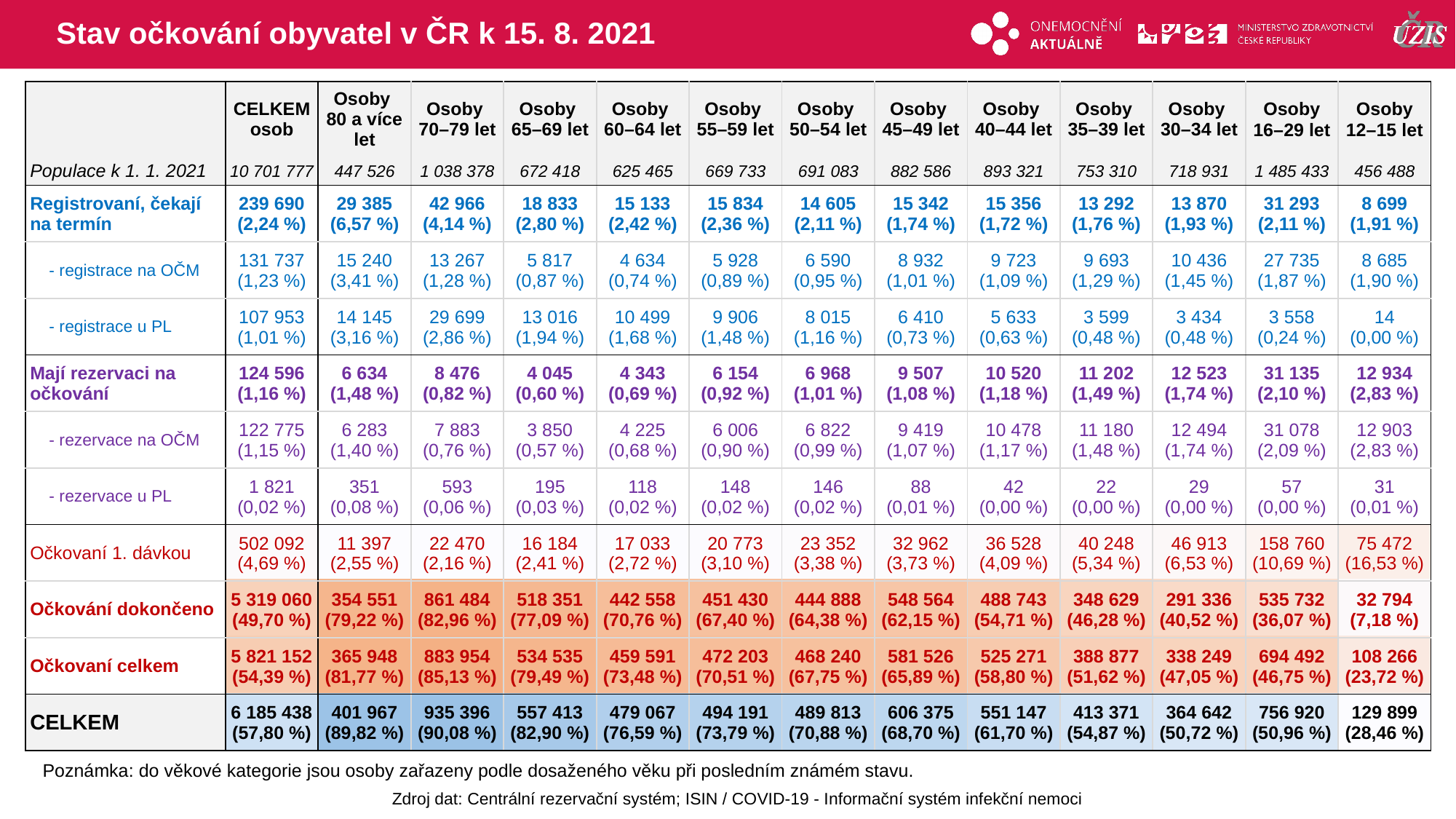

# Stav očkování obyvatel v ČR k 15. 8. 2021
|  | CELKEM osob | Osoby 80 a více let | Osoby 70–79 let | Osoby 65–69 let | Osoby 60–64 let | Osoby 55–59 let | Osoby 50–54 let | Osoby 45–49 let | Osoby 40–44 let | Osoby 35–39 let | Osoby 30–34 let | Osoby 16–29 let | Osoby 12–15 let |
| --- | --- | --- | --- | --- | --- | --- | --- | --- | --- | --- | --- | --- | --- |
| Populace k 1. 1. 2021 | 10 701 777 | 447 526 | 1 038 378 | 672 418 | 625 465 | 669 733 | 691 083 | 882 586 | 893 321 | 753 310 | 718 931 | 1 485 433 | 456 488 |
| Registrovaní, čekají na termín | 239 690 (2,24 %) | 29 385 (6,57 %) | 42 966 (4,14 %) | 18 833 (2,80 %) | 15 133 (2,42 %) | 15 834 (2,36 %) | 14 605 (2,11 %) | 15 342 (1,74 %) | 15 356 (1,72 %) | 13 292 (1,76 %) | 13 870 (1,93 %) | 31 293 (2,11 %) | 8 699 (1,91 %) |
| - registrace na OČM | 131 737 (1,23 %) | 15 240 (3,41 %) | 13 267 (1,28 %) | 5 817 (0,87 %) | 4 634 (0,74 %) | 5 928 (0,89 %) | 6 590 (0,95 %) | 8 932 (1,01 %) | 9 723 (1,09 %) | 9 693 (1,29 %) | 10 436 (1,45 %) | 27 735 (1,87 %) | 8 685 (1,90 %) |
| - registrace u PL | 107 953 (1,01 %) | 14 145 (3,16 %) | 29 699 (2,86 %) | 13 016 (1,94 %) | 10 499 (1,68 %) | 9 906 (1,48 %) | 8 015 (1,16 %) | 6 410 (0,73 %) | 5 633 (0,63 %) | 3 599 (0,48 %) | 3 434 (0,48 %) | 3 558 (0,24 %) | 14 (0,00 %) |
| Mají rezervaci na očkování | 124 596 (1,16 %) | 6 634 (1,48 %) | 8 476 (0,82 %) | 4 045 (0,60 %) | 4 343 (0,69 %) | 6 154 (0,92 %) | 6 968 (1,01 %) | 9 507 (1,08 %) | 10 520 (1,18 %) | 11 202 (1,49 %) | 12 523 (1,74 %) | 31 135 (2,10 %) | 12 934 (2,83 %) |
| - rezervace na OČM | 122 775 (1,15 %) | 6 283 (1,40 %) | 7 883 (0,76 %) | 3 850 (0,57 %) | 4 225 (0,68 %) | 6 006 (0,90 %) | 6 822 (0,99 %) | 9 419 (1,07 %) | 10 478 (1,17 %) | 11 180 (1,48 %) | 12 494 (1,74 %) | 31 078 (2,09 %) | 12 903 (2,83 %) |
| - rezervace u PL | 1 821 (0,02 %) | 351 (0,08 %) | 593 (0,06 %) | 195 (0,03 %) | 118 (0,02 %) | 148 (0,02 %) | 146 (0,02 %) | 88 (0,01 %) | 42 (0,00 %) | 22 (0,00 %) | 29 (0,00 %) | 57 (0,00 %) | 31 (0,01 %) |
| Očkovaní 1. dávkou | 502 092 (4,69 %) | 11 397 (2,55 %) | 22 470 (2,16 %) | 16 184 (2,41 %) | 17 033 (2,72 %) | 20 773 (3,10 %) | 23 352 (3,38 %) | 32 962 (3,73 %) | 36 528 (4,09 %) | 40 248 (5,34 %) | 46 913 (6,53 %) | 158 760 (10,69 %) | 75 472 (16,53 %) |
| Očkování dokončeno | 5 319 060 (49,70 %) | 354 551 (79,22 %) | 861 484 (82,96 %) | 518 351 (77,09 %) | 442 558 (70,76 %) | 451 430 (67,40 %) | 444 888 (64,38 %) | 548 564 (62,15 %) | 488 743 (54,71 %) | 348 629 (46,28 %) | 291 336 (40,52 %) | 535 732 (36,07 %) | 32 794 (7,18 %) |
| Očkovaní celkem | 5 821 152 (54,39 %) | 365 948 (81,77 %) | 883 954 (85,13 %) | 534 535 (79,49 %) | 459 591 (73,48 %) | 472 203 (70,51 %) | 468 240 (67,75 %) | 581 526 (65,89 %) | 525 271 (58,80 %) | 388 877 (51,62 %) | 338 249 (47,05 %) | 694 492 (46,75 %) | 108 266 (23,72 %) |
| CELKEM | 6 185 438 (57,80 %) | 401 967 (89,82 %) | 935 396 (90,08 %) | 557 413 (82,90 %) | 479 067 (76,59 %) | 494 191 (73,79 %) | 489 813 (70,88 %) | 606 375 (68,70 %) | 551 147 (61,70 %) | 413 371 (54,87 %) | 364 642 (50,72 %) | 756 920 (50,96 %) | 129 899 (28,46 %) |
|  |  |  |  |  |  |  |  |  |  |  |  |  |
| --- | --- | --- | --- | --- | --- | --- | --- | --- | --- | --- | --- | --- |
|  |  |  |  |  |  |  |  |  |  |  |  |  |
|  |  |  |  |  |  |  |  |  |  |  |  |  |
|  |  |  |  |  |  |  |  |  |  |  |  |  |
Poznámka: do věkové kategorie jsou osoby zařazeny podle dosaženého věku při posledním známém stavu.
Zdroj dat: Centrální rezervační systém; ISIN / COVID-19 - Informační systém infekční nemoci